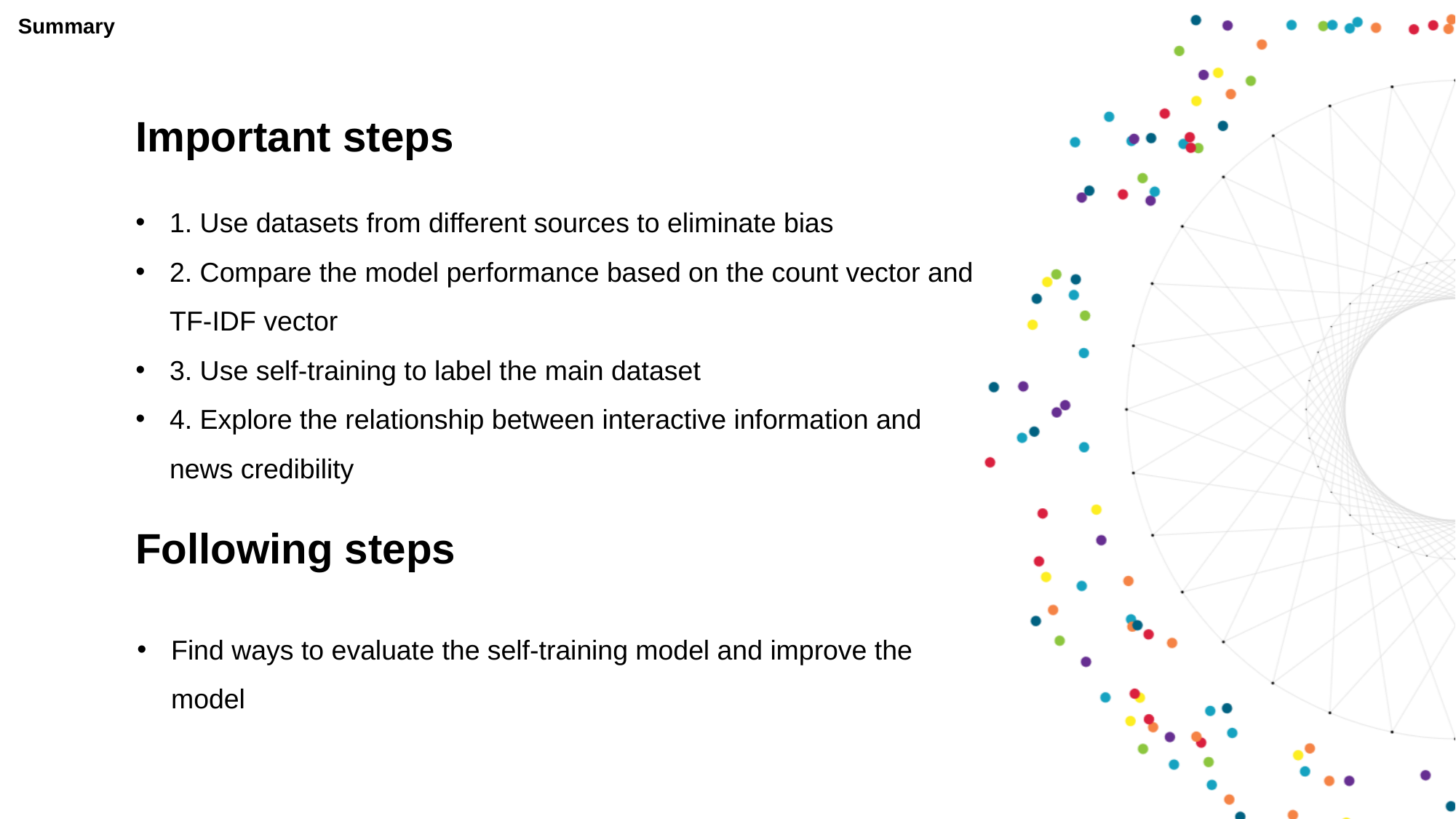

Summary
Important steps
1. Use datasets from different sources to eliminate bias
2. Compare the model performance based on the count vector and TF-IDF vector
3. Use self-training to label the main dataset
4. Explore the relationship between interactive information and news credibility
Following steps
Find ways to evaluate the self-training model and improve the model